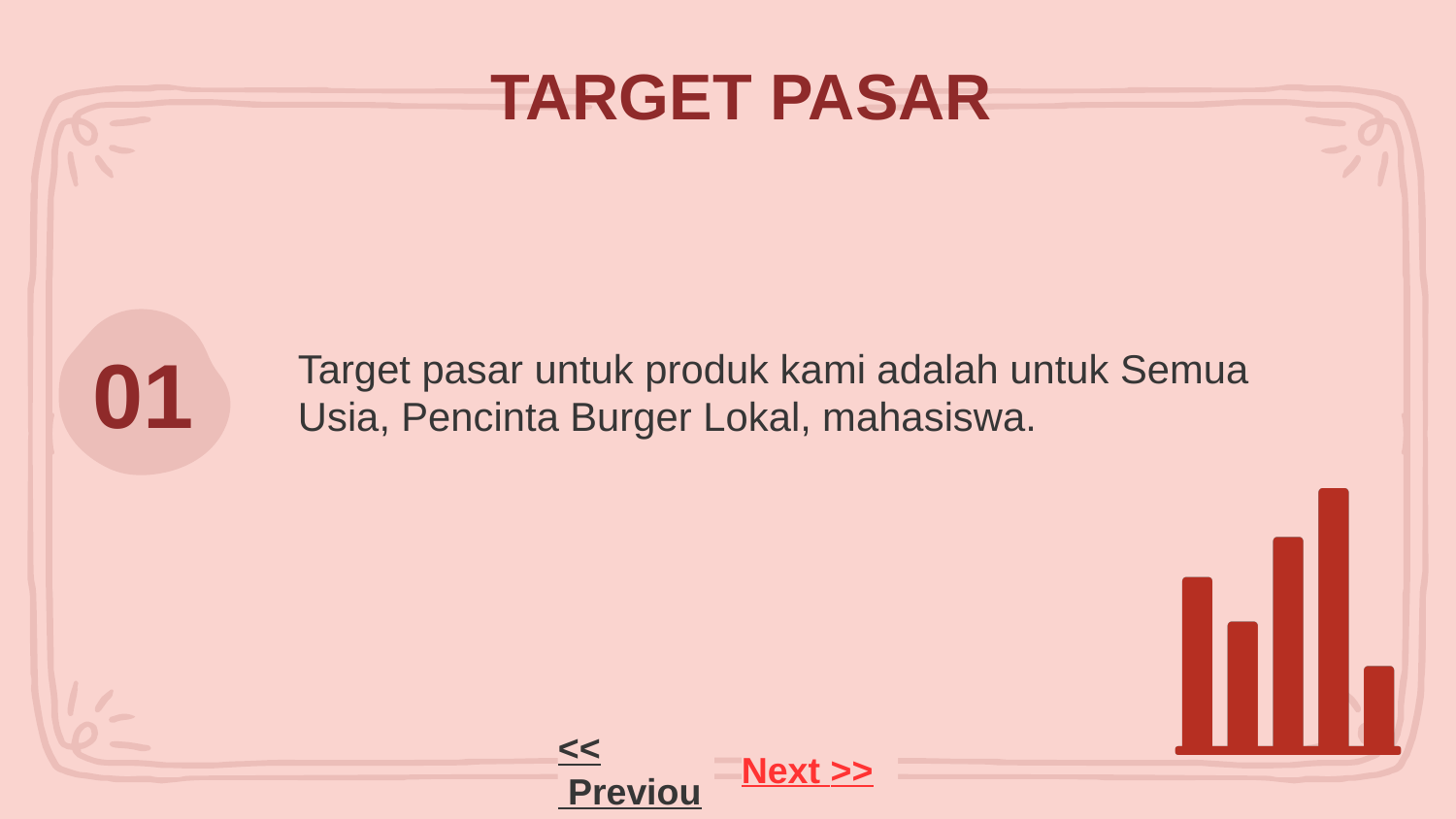

# TARGET PASAR

Target pasar untuk produk kami adalah untuk Semua Usia, Pencinta Burger Lokal, mahasiswa.

01

<< Previous
Next >>